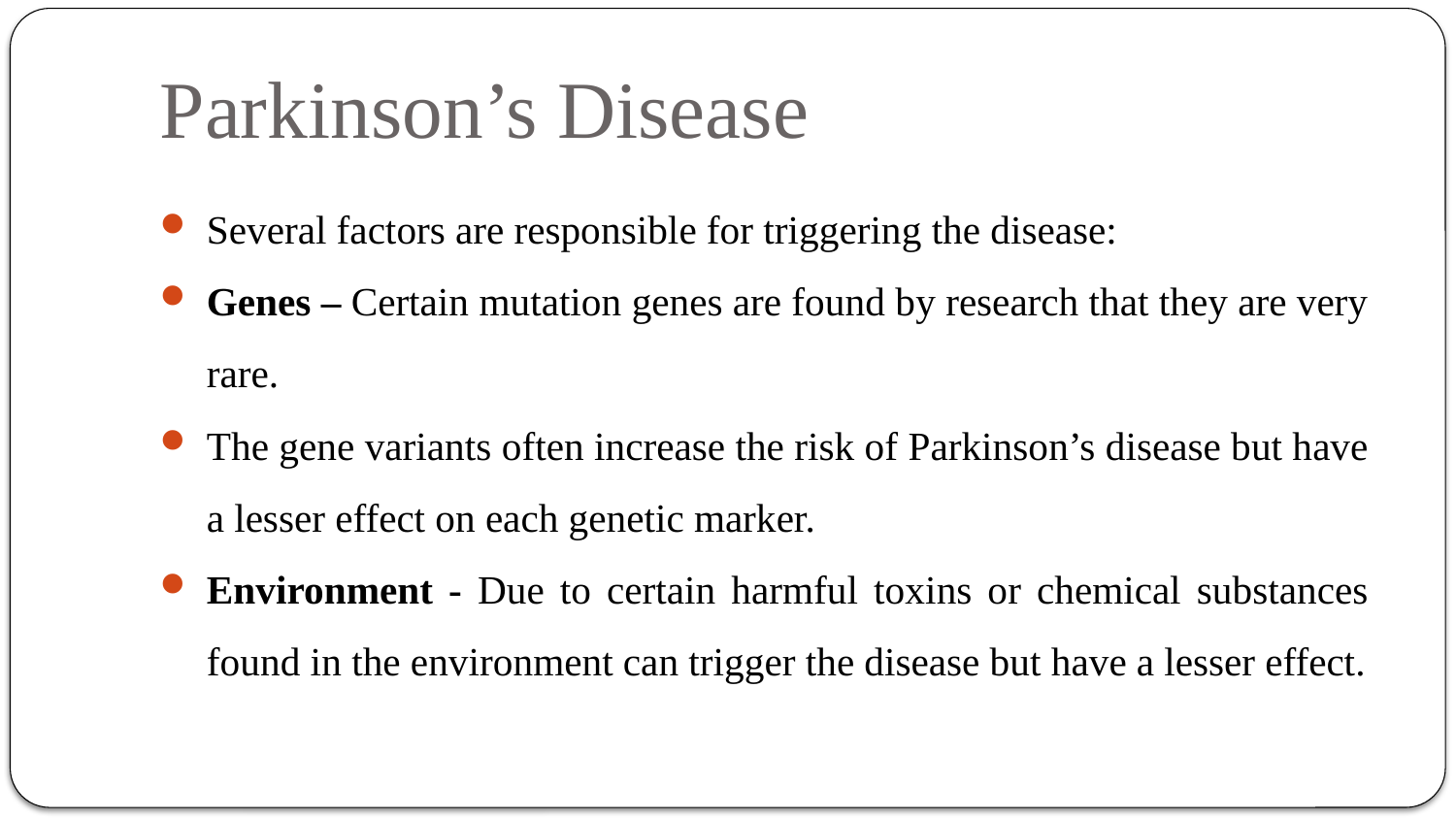

# Parkinson’s Disease
Several factors are responsible for triggering the disease:
Genes – Certain mutation genes are found by research that they are very rare.
The gene variants often increase the risk of Parkinson’s disease but have a lesser effect on each genetic marker.
Environment - Due to certain harmful toxins or chemical substances found in the environment can trigger the disease but have a lesser effect.